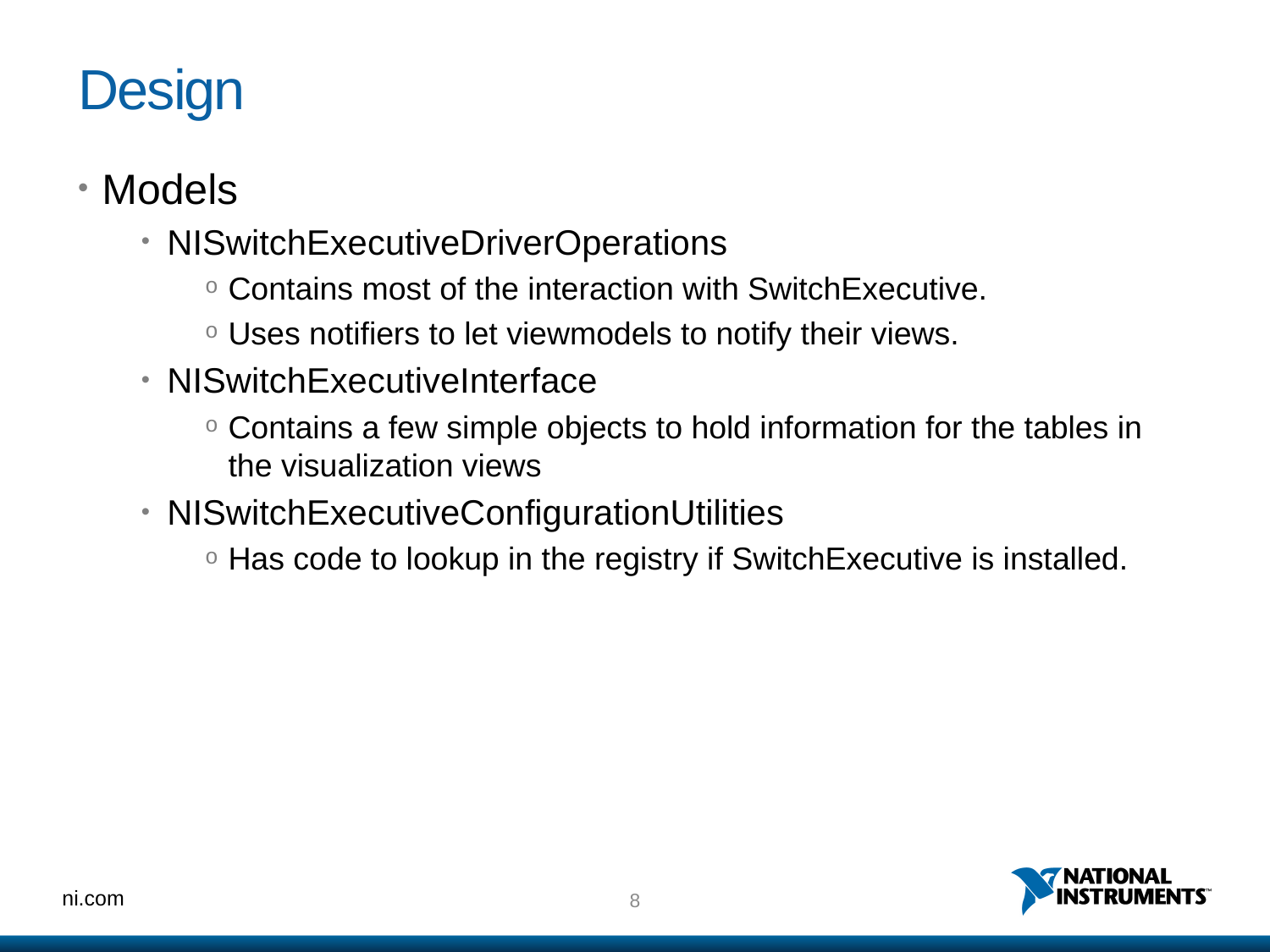

# Design
Models
NISwitchExecutiveDriverOperations
Contains most of the interaction with SwitchExecutive.
Uses notifiers to let viewmodels to notify their views.
NISwitchExecutiveInterface
Contains a few simple objects to hold information for the tables in the visualization views
NISwitchExecutiveConfigurationUtilities
Has code to lookup in the registry if SwitchExecutive is installed.